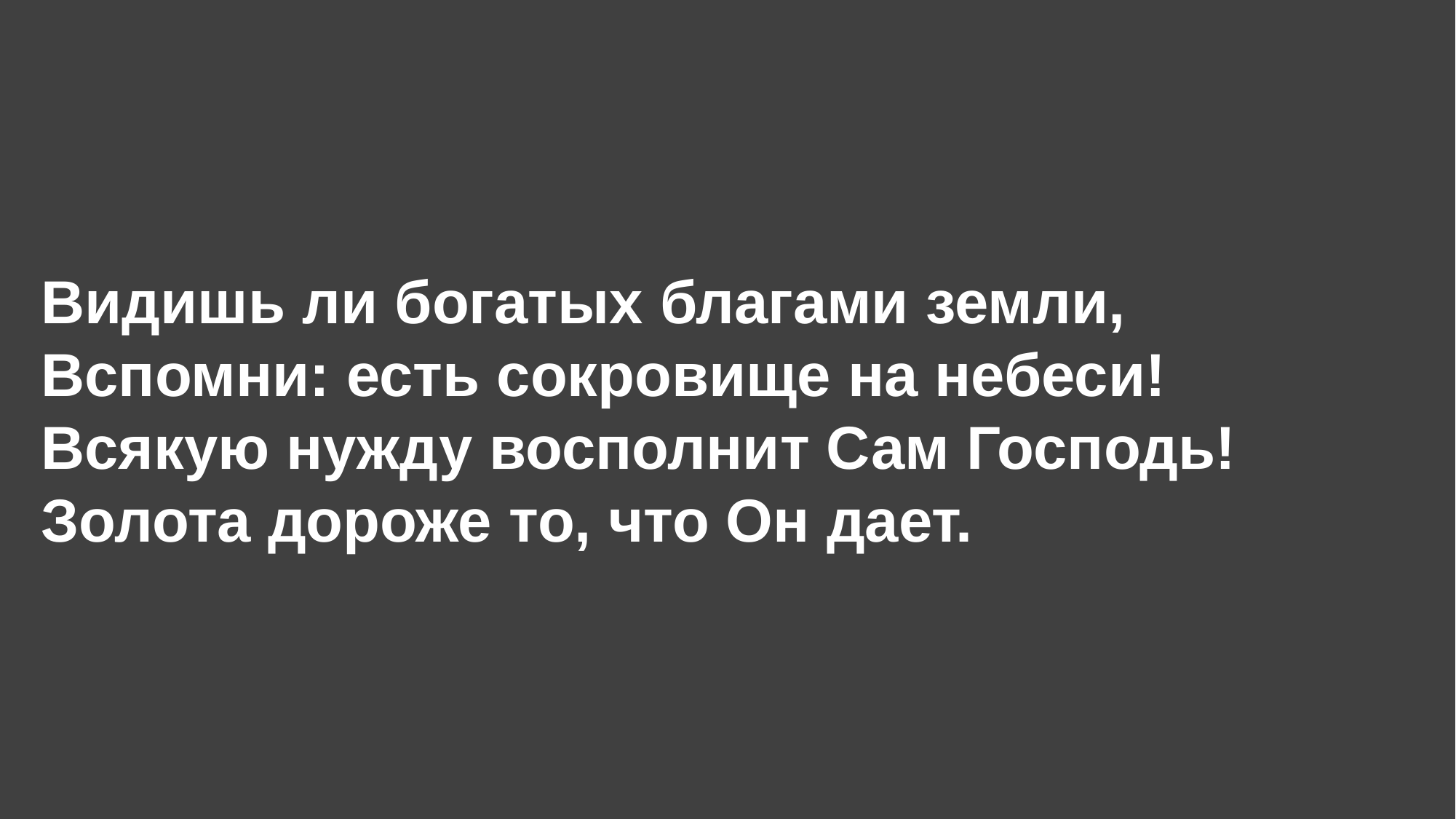

Видишь ли богатых благами земли,
Вспомни: есть сокровище на небеси!
Всякую нужду восполнит Сам Господь!
Золота дороже то, что Он дает.